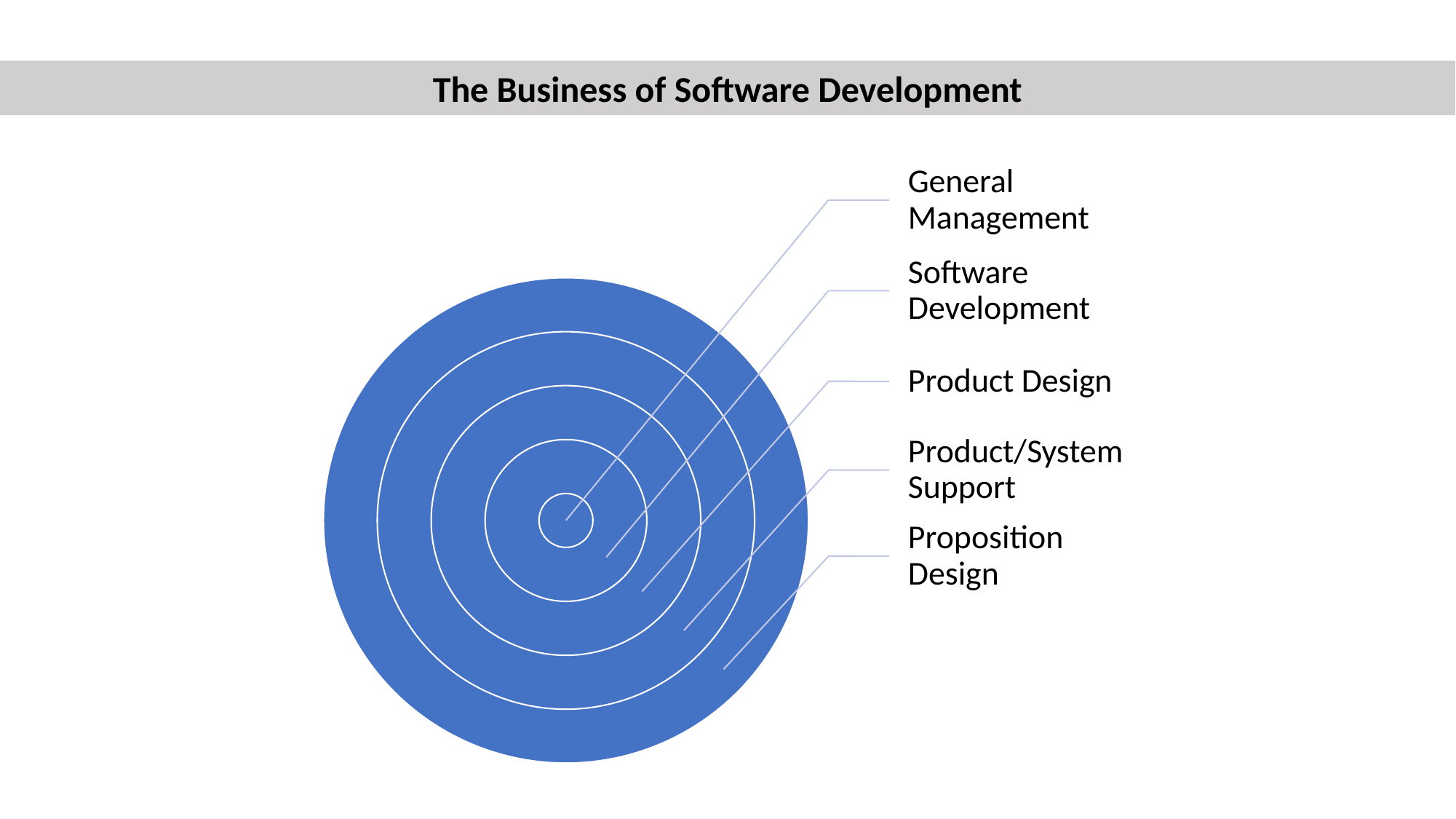

The Business of Software Development
General Management
Software Development
Product Design
Product/System Support
Proposition Design